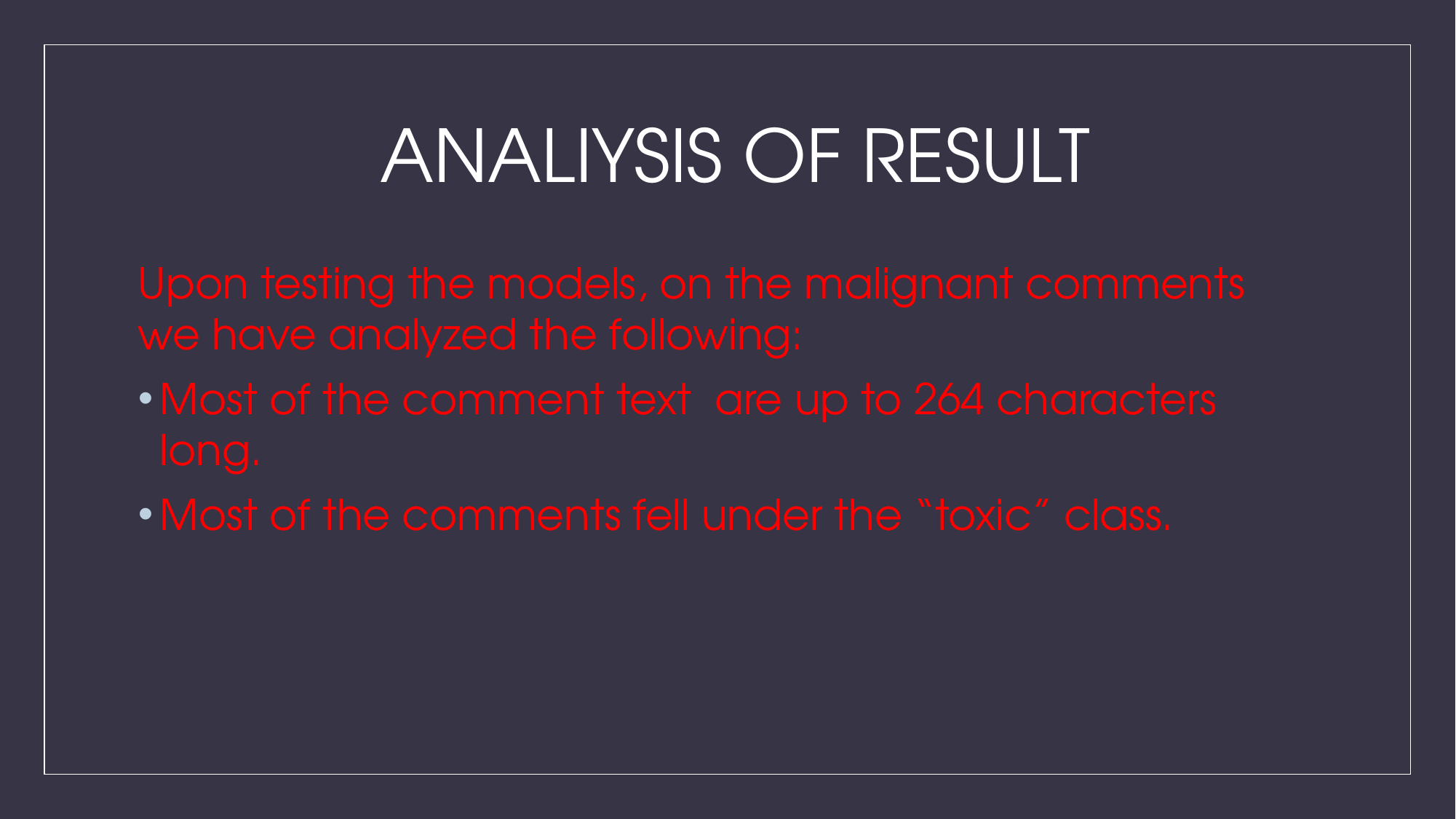

# ANALIYSIS OF RESULT
Upon testing the models, on the malignant comments we have analyzed the following:
Most of the comment text  are up to 264 characters long.
Most of the comments fell under the “toxic” class.